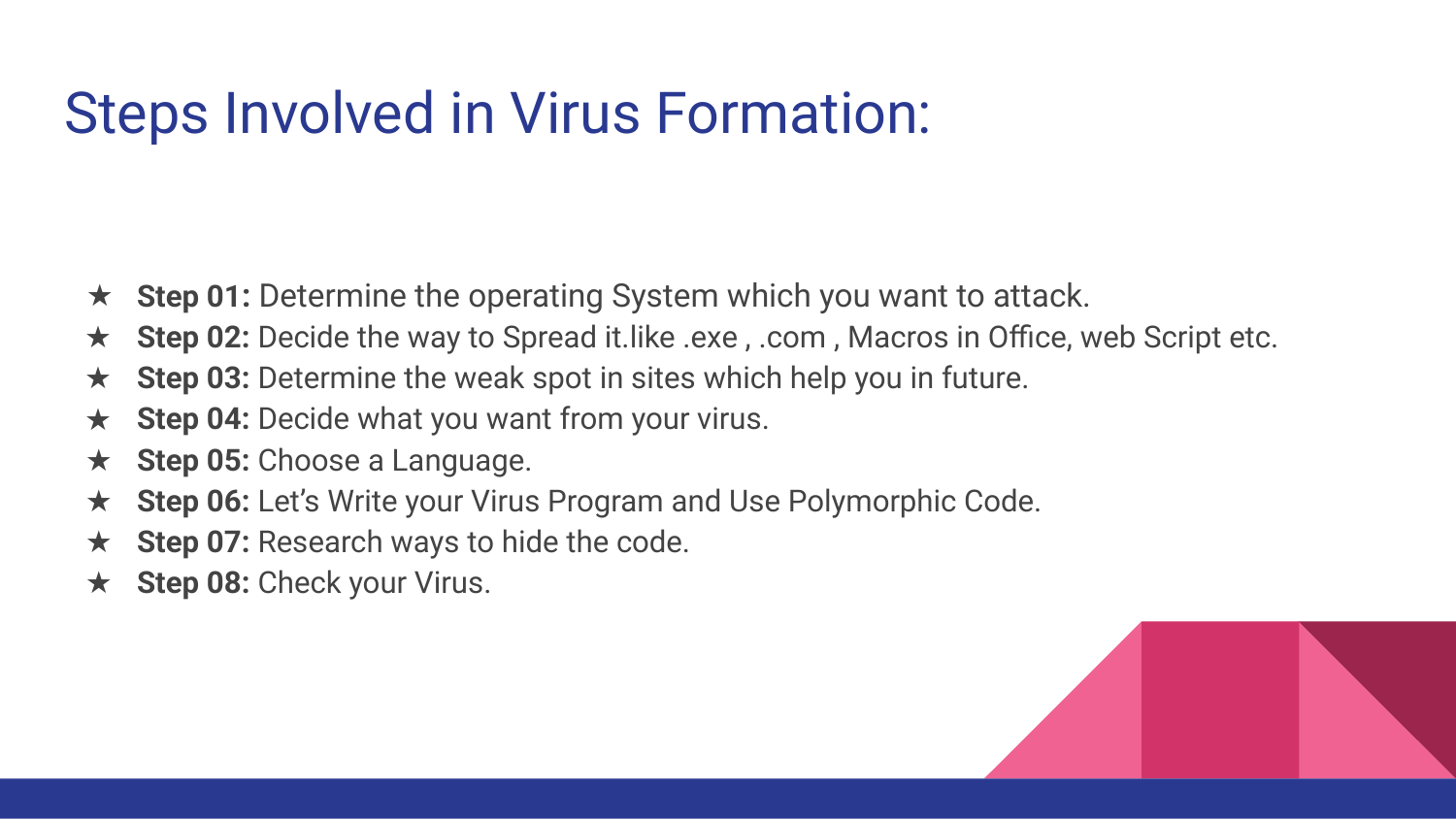

# Steps Involved in Virus Formation:
Step 01: Determine the operating System which you want to attack.
Step 02: Decide the way to Spread it.like .exe , .com , Macros in Office, web Script etc.
Step 03: Determine the weak spot in sites which help you in future.
Step 04: Decide what you want from your virus.
Step 05: Choose a Language.
Step 06: Let’s Write your Virus Program and Use Polymorphic Code.
Step 07: Research ways to hide the code.
Step 08: Check your Virus.